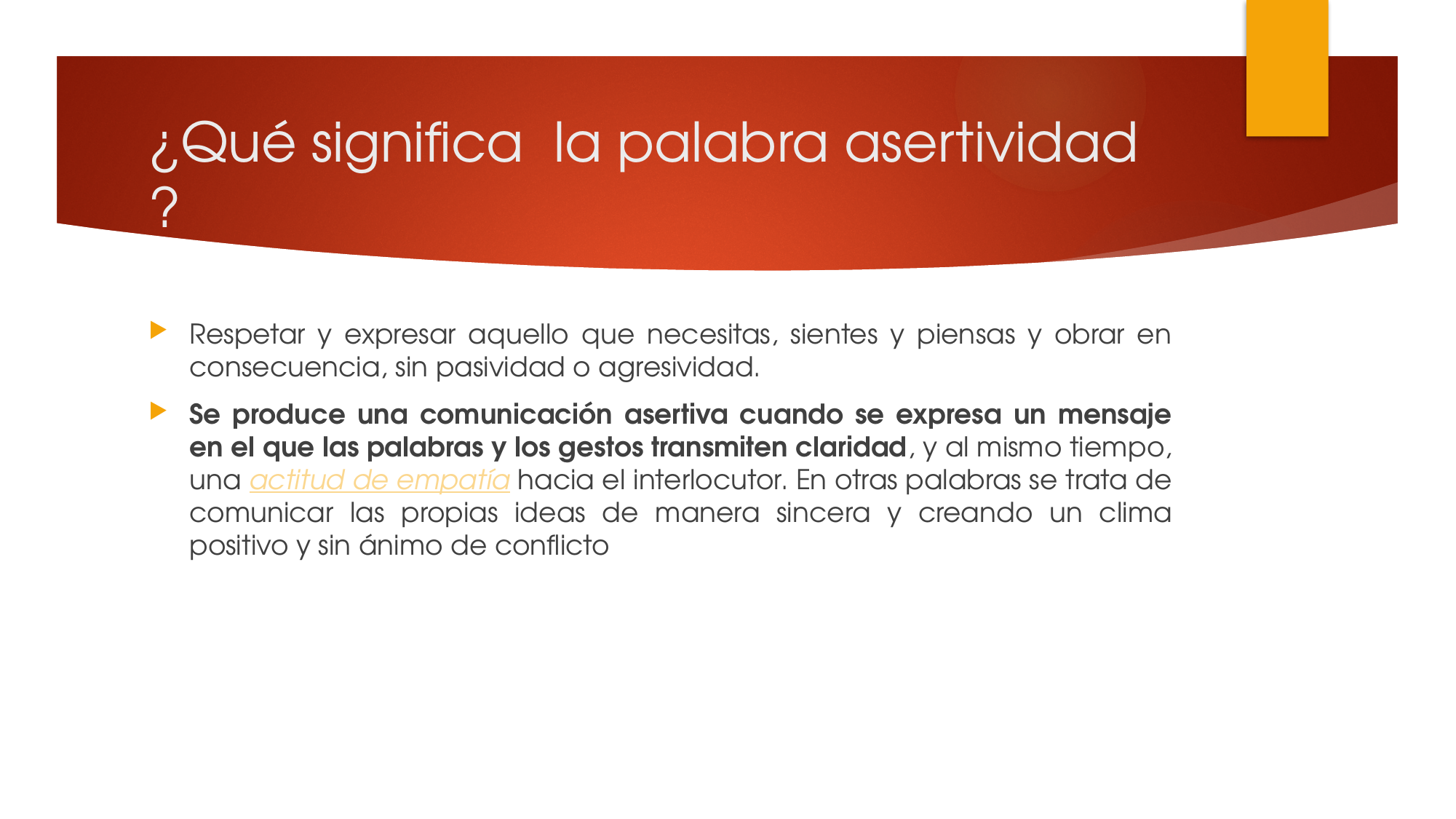

# ¿Qué significa  la palabra asertividad ?
Respetar y expresar aquello que necesitas, sientes y piensas y obrar en consecuencia, sin pasividad o agresividad.
Se produce una comunicación asertiva cuando se expresa un mensaje en el que las palabras y los gestos transmiten claridad, y al mismo tiempo, una actitud de empatía hacia el interlocutor. En otras palabras se trata de comunicar las propias ideas de manera sincera y creando un clima positivo y sin ánimo de conflicto